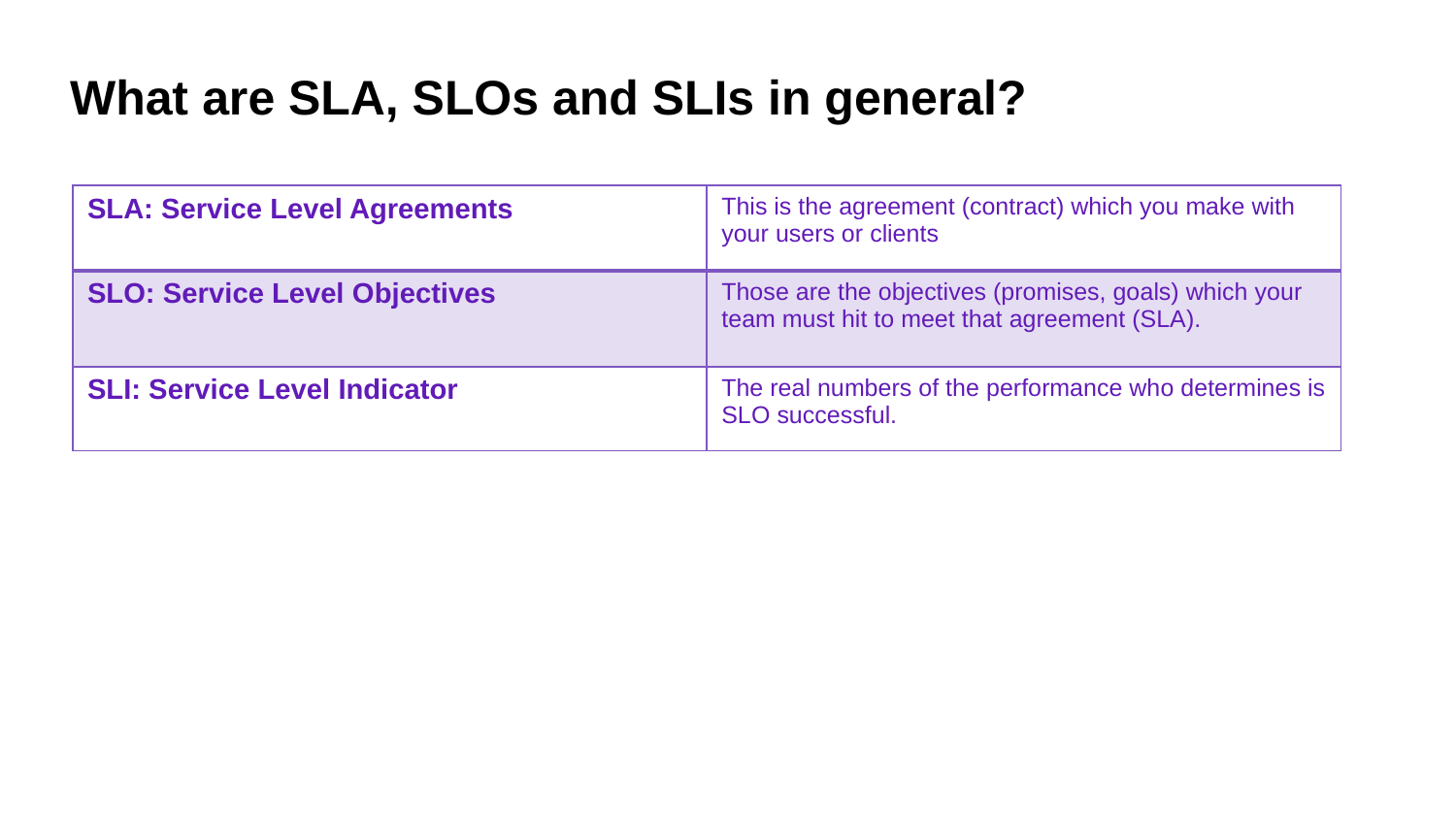

What are SLA, SLOs and SLIs in general?
| SLA: Service Level Agreements | This is the agreement (contract) which you make with your users or clients |
| --- | --- |
| SLO: Service Level Objectives | Those are the objectives (promises, goals) which your team must hit to meet that agreement (SLA). |
| SLI: Service Level Indicator | The real numbers of the performance who determines is SLO successful. |